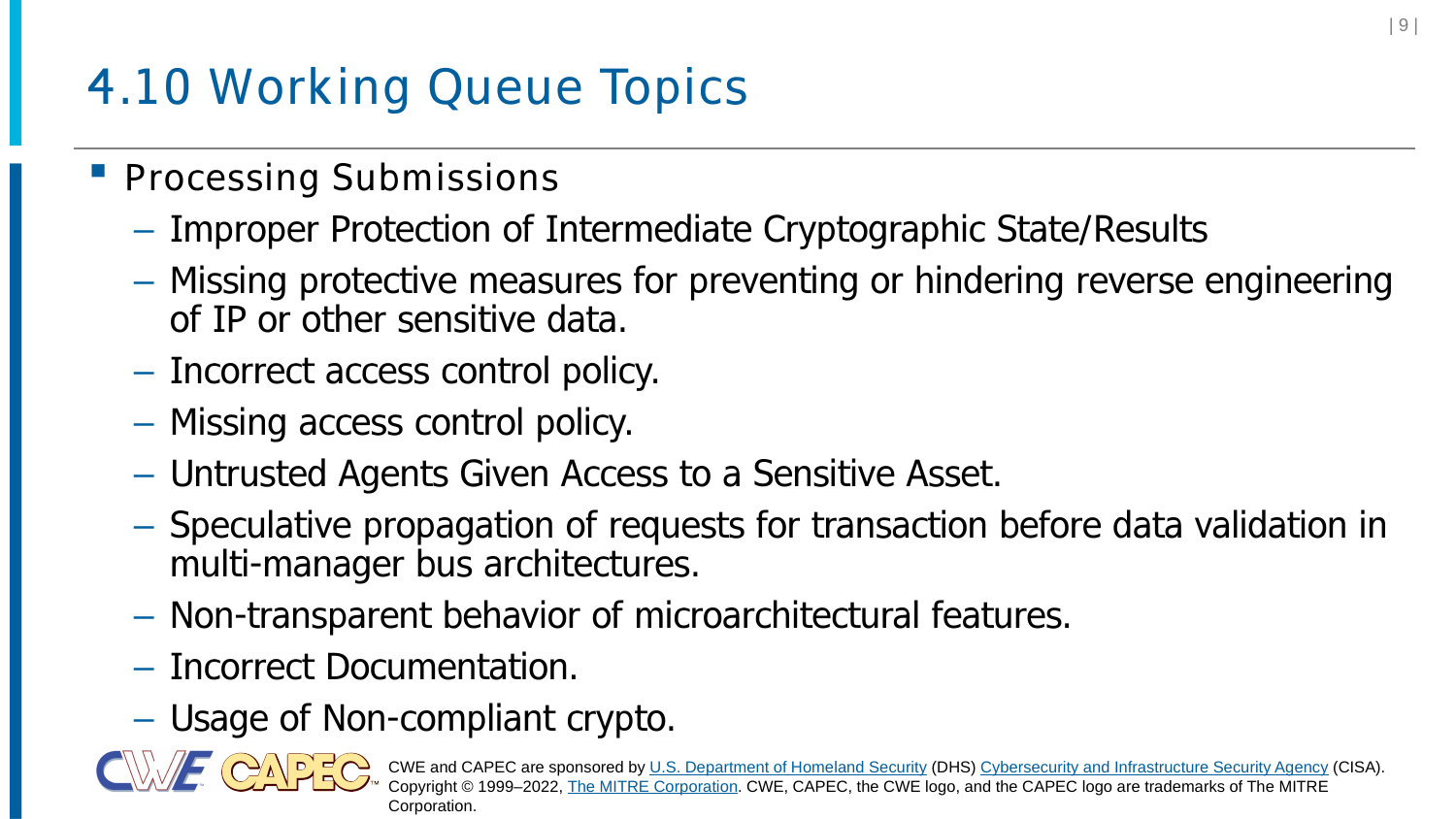

| 9 |
# 4.10 Working Queue Topics
Processing Submissions
Improper Protection of Intermediate Cryptographic State/Results
Missing protective measures for preventing or hindering reverse engineering of IP or other sensitive data.
Incorrect access control policy.
Missing access control policy.
Untrusted Agents Given Access to a Sensitive Asset.
Speculative propagation of requests for transaction before data validation in multi-manager bus architectures.
Non-transparent behavior of microarchitectural features.
Incorrect Documentation.
Usage of Non-compliant crypto.